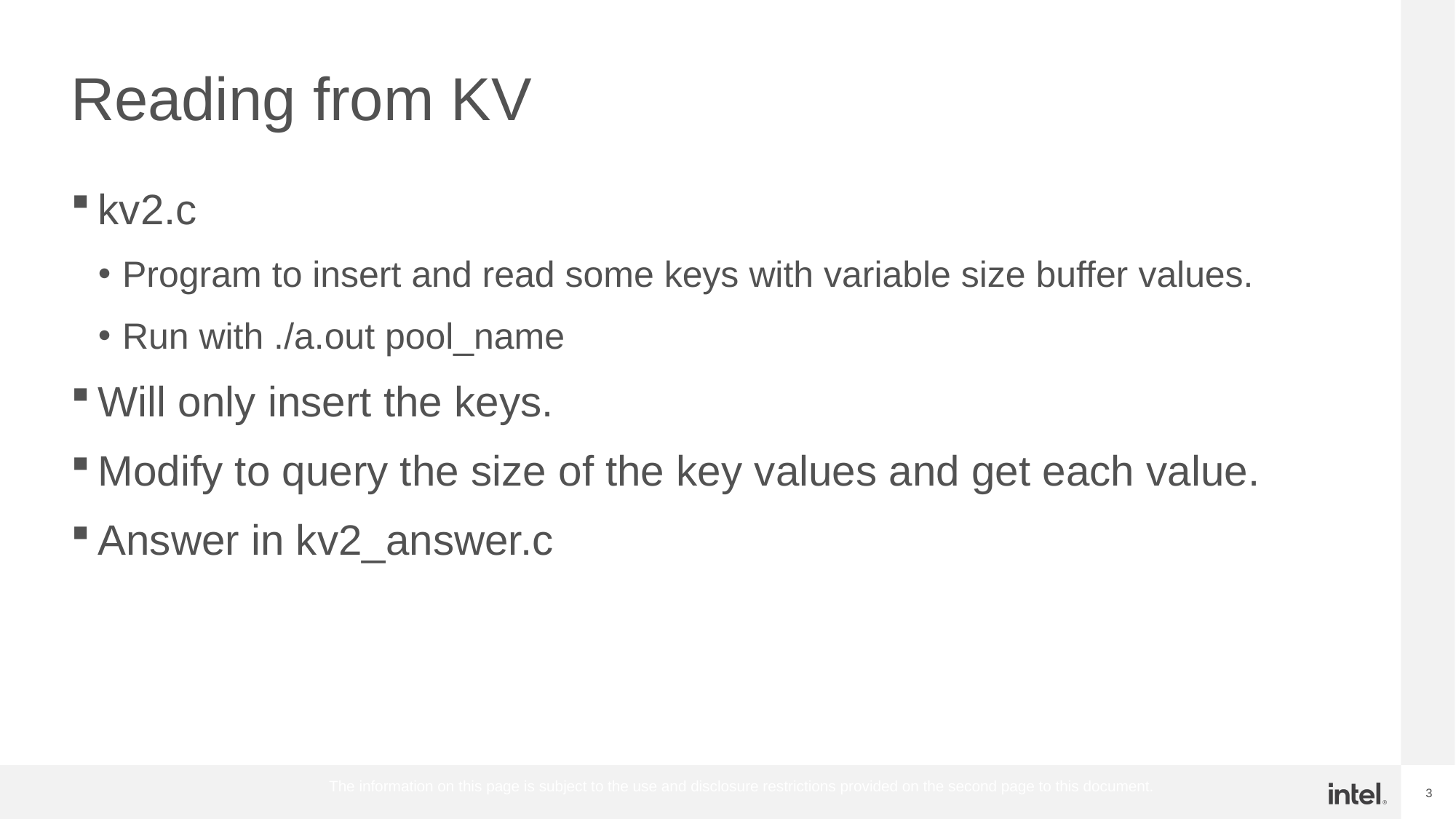

# Reading from KV
kv2.c
Program to insert and read some keys with variable size buffer values.
Run with ./a.out pool_name
Will only insert the keys.
Modify to query the size of the key values and get each value.
Answer in kv2_answer.c